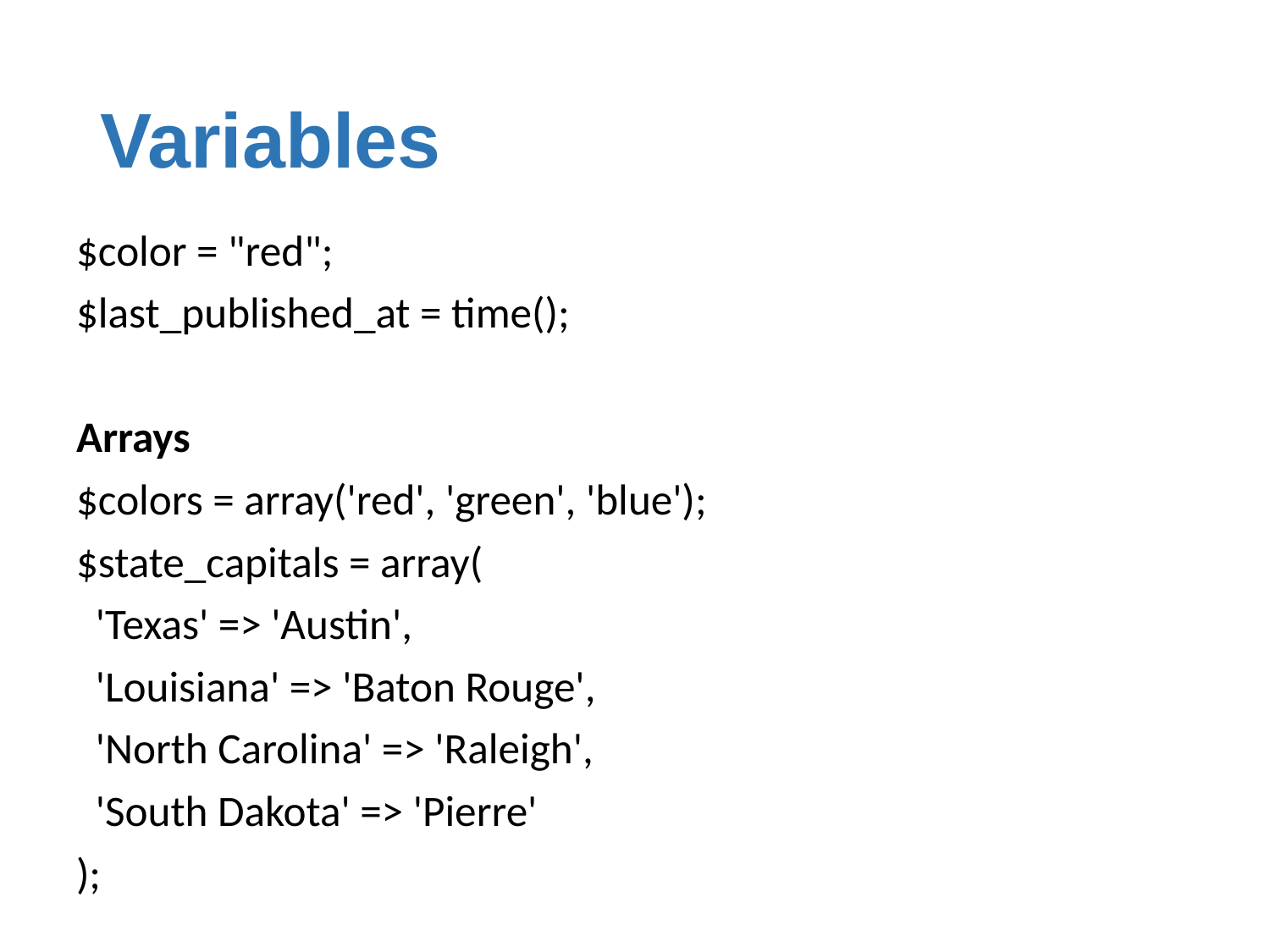

# Variables
$color = "red";
$last_published_at = time();

Arrays
$colors = array('red', 'green', 'blue');
$state_capitals = array(
  'Texas' => 'Austin',
  'Louisiana' => 'Baton Rouge',
  'North Carolina' => 'Raleigh',
  'South Dakota' => 'Pierre'
);